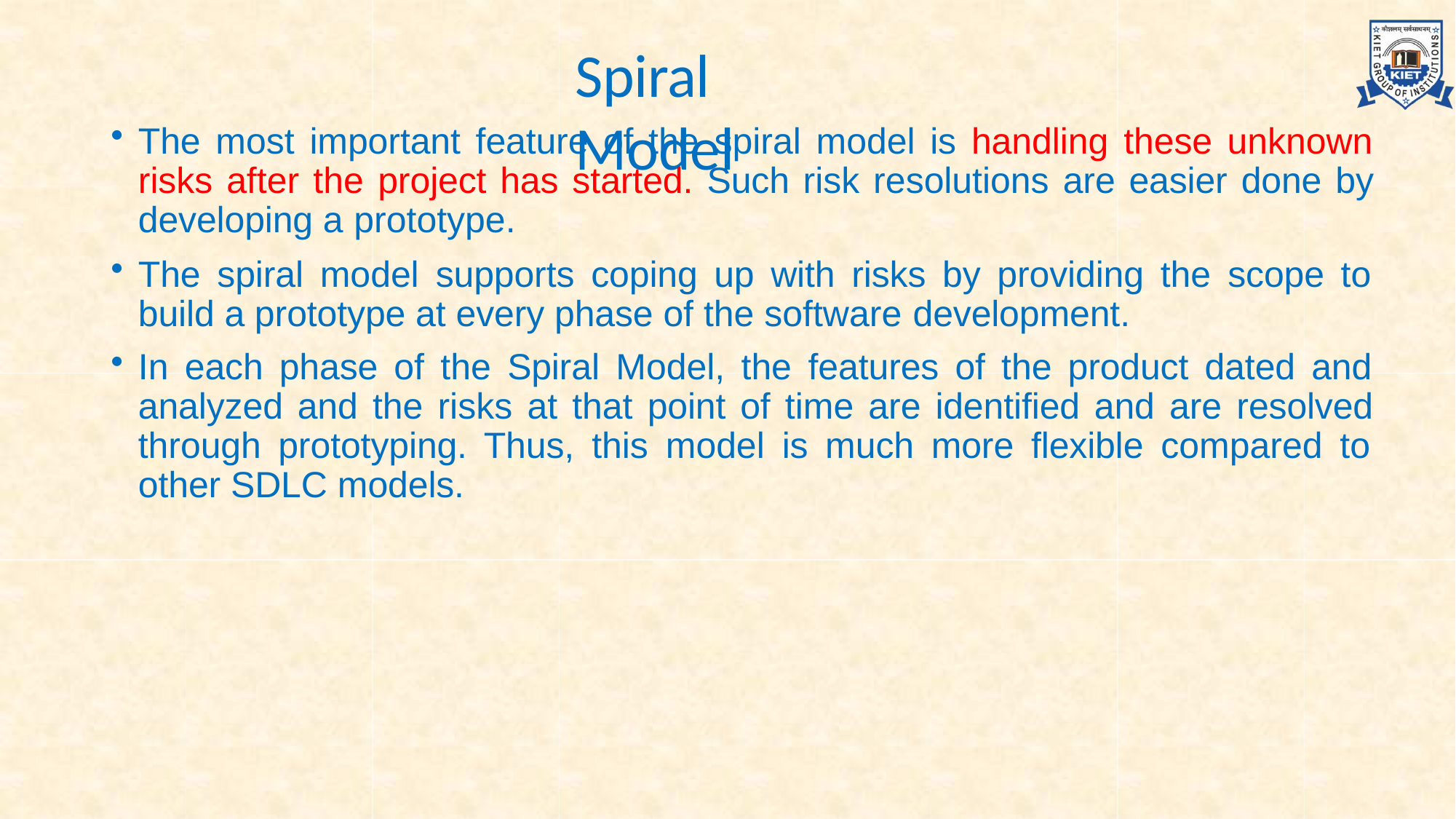

# Spiral Model
The most important feature of the spiral model is handling these unknown  risks after the project has started. Such risk resolutions are easier done by  developing a prototype.
The spiral model supports coping up with risks by providing the scope to  build a prototype at every phase of the software development.
In each phase of the Spiral Model, the features of the product dated and  analyzed and the risks at that point of time are identified and are resolved  through prototyping. Thus, this model is much more flexible compared to  other SDLC models.